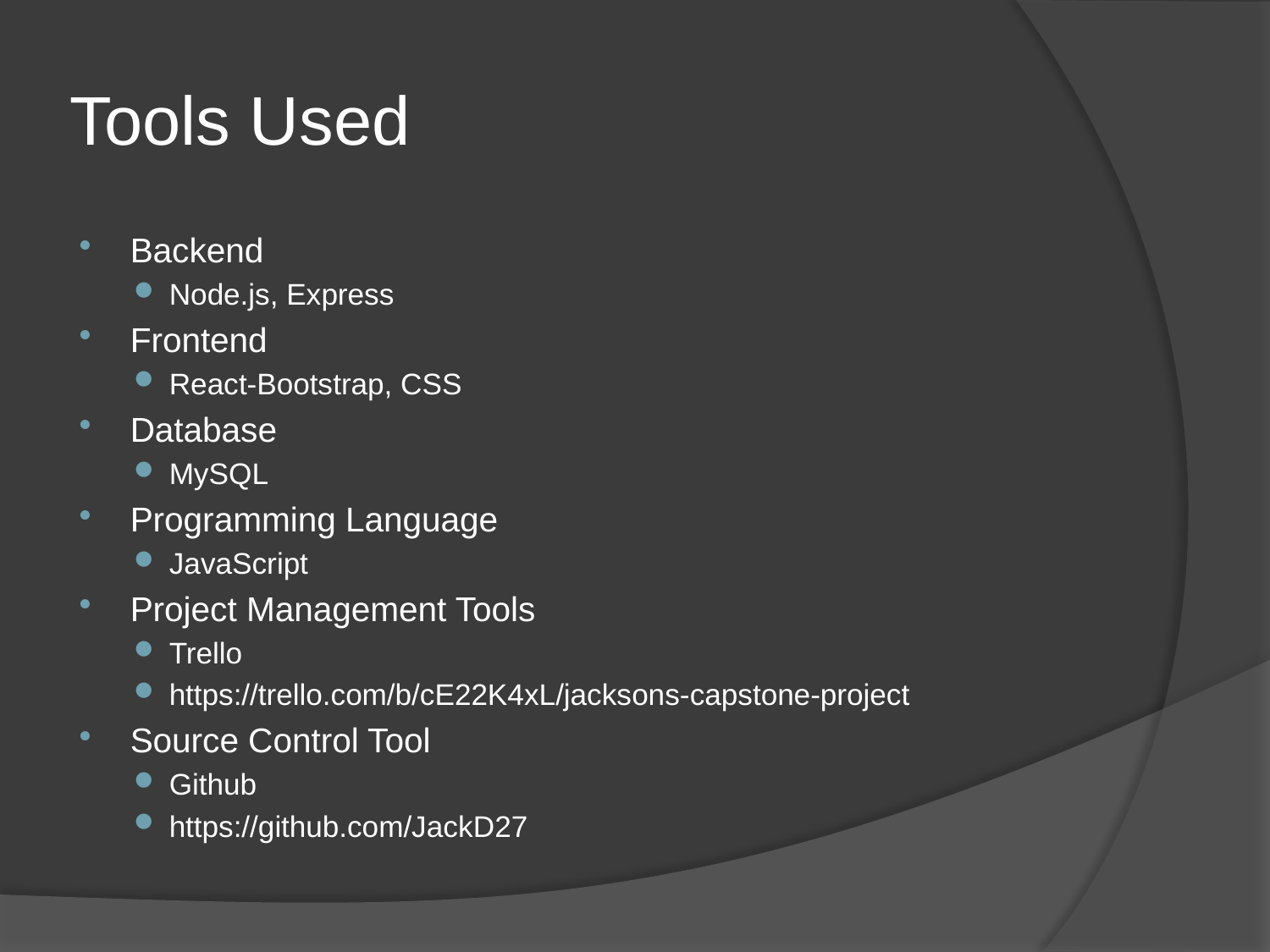

# Tools Used
Backend
Node.js, Express
Frontend
React-Bootstrap, CSS
Database
MySQL
Programming Language
JavaScript
Project Management Tools
Trello
https://trello.com/b/cE22K4xL/jacksons-capstone-project
Source Control Tool
Github
https://github.com/JackD27